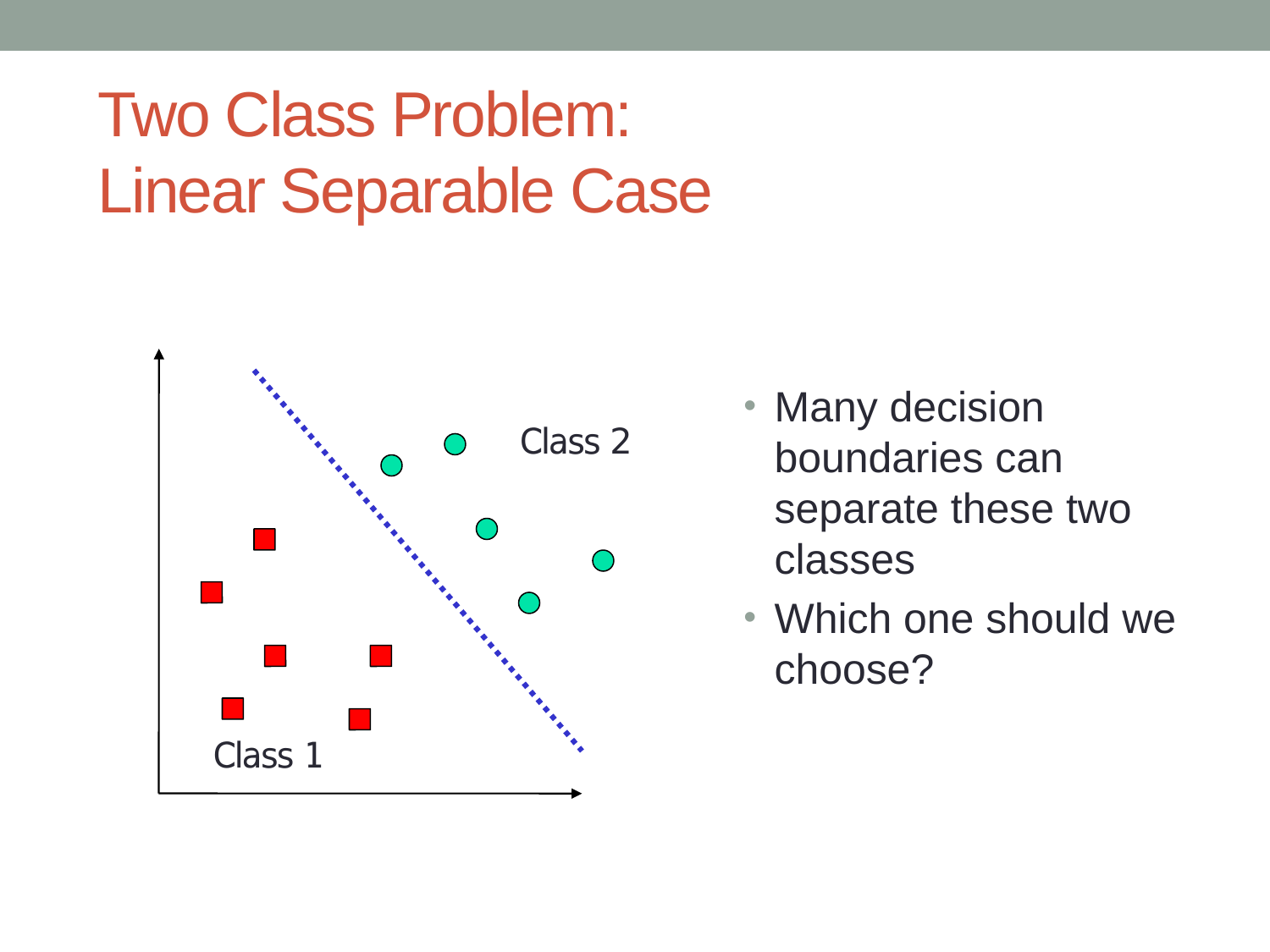

# Two Class Problem: Linear Separable Case

Many decision boundaries can separate these two classes
Which one should we choose?
Class 2

Class 1